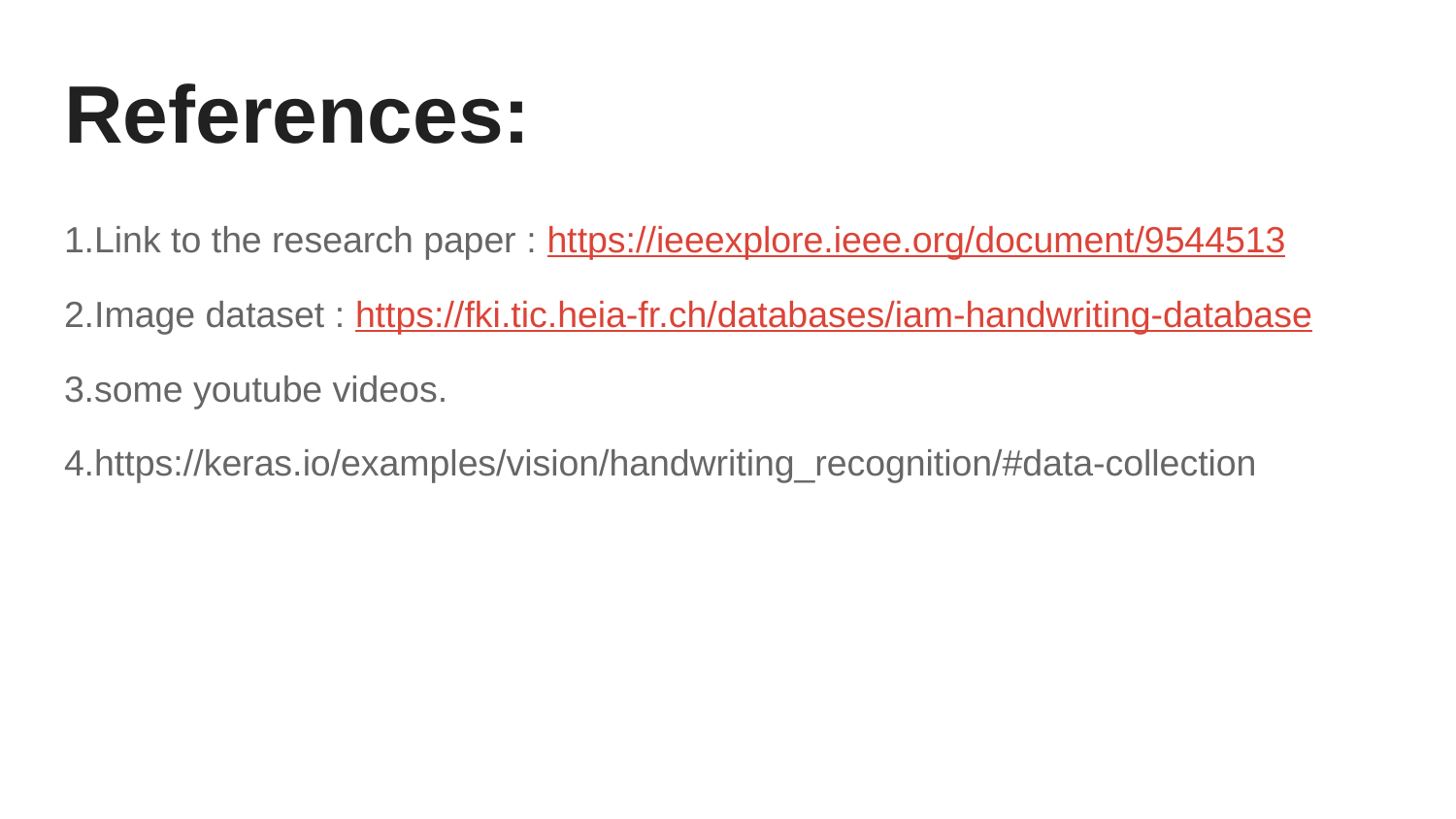

# References:
1.Link to the research paper : https://ieeexplore.ieee.org/document/9544513
2.Image dataset : https://fki.tic.heia-fr.ch/databases/iam-handwriting-database
3.some youtube videos.
4.https://keras.io/examples/vision/handwriting_recognition/#data-collection